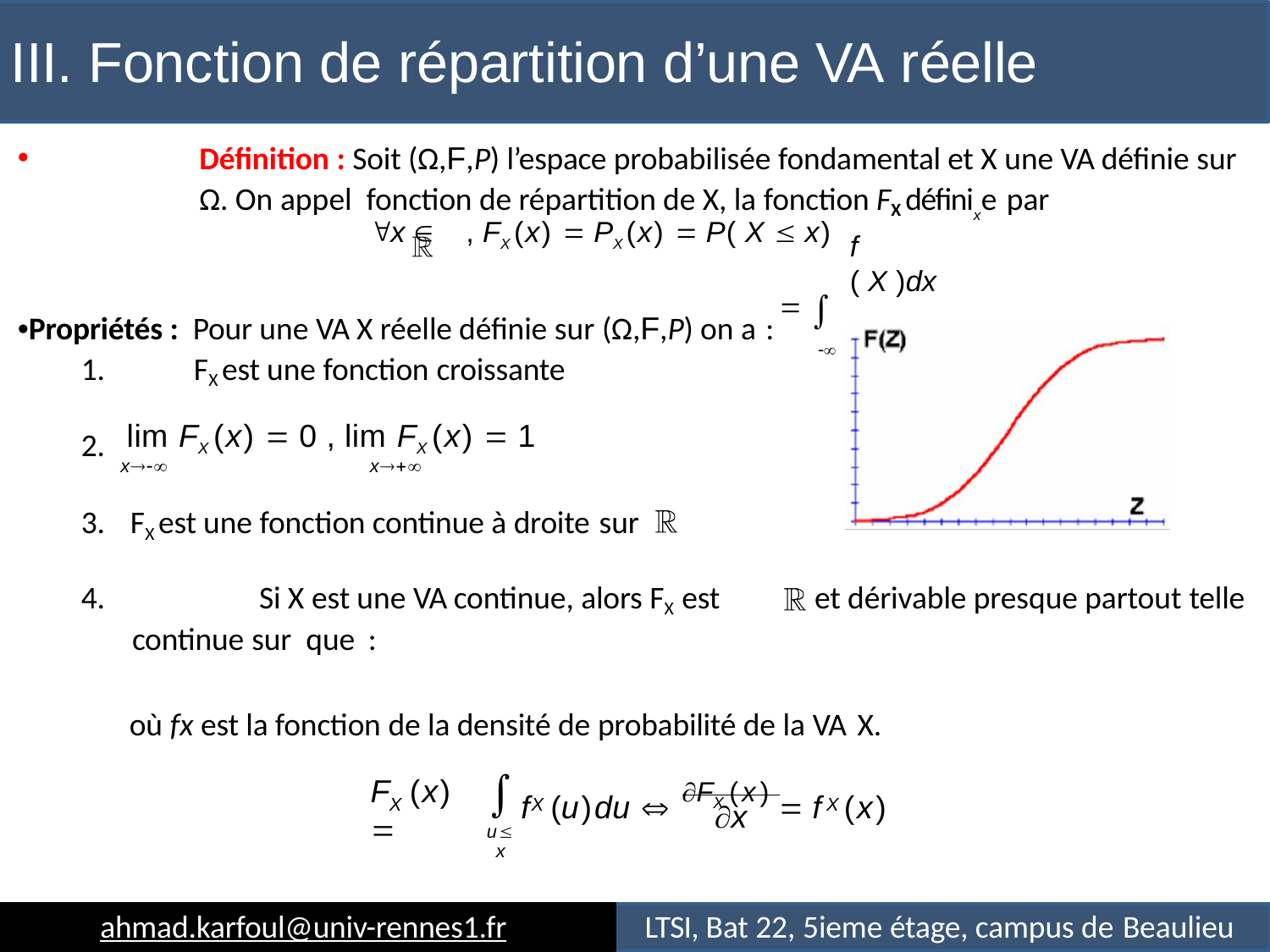

# III. Fonction de répartition d’une VA réelle
Définition : Soit (Ω,F,P) l’espace probabilisée fondamental et X une VA définie sur Ω. On appel  fonction de répartition de X, la fonction FX définixe par
∀x ∈	, FX (x) = PX (x) = P( X ≤ x) = ∫
−∞

f ( X )dx
•Propriétés :  Pour une VA X réelle définie sur (Ω,F,P) on a :
1.	FX est une fonction croissante

lim FX (x) = 0 , lim FX (x) = 1
x→−∞	x→+∞

3.	FX est une fonction continue à droite sur
2.

4.		Si X est une VA continue, alors FX  est continue sur  que :
et dérivable presque partout telle

où fx est la fonction de la densité de probabilité de la VA X.
∫
u≤x
F  (x) =
f	(u)du ⇔ ∂FX (x) = f	(x)
X
X 	X

∂x

ahmad.karfoul@univ-rennes1.fr
LTSI, Bat 22, 5ieme étage, campus de Beaulieu